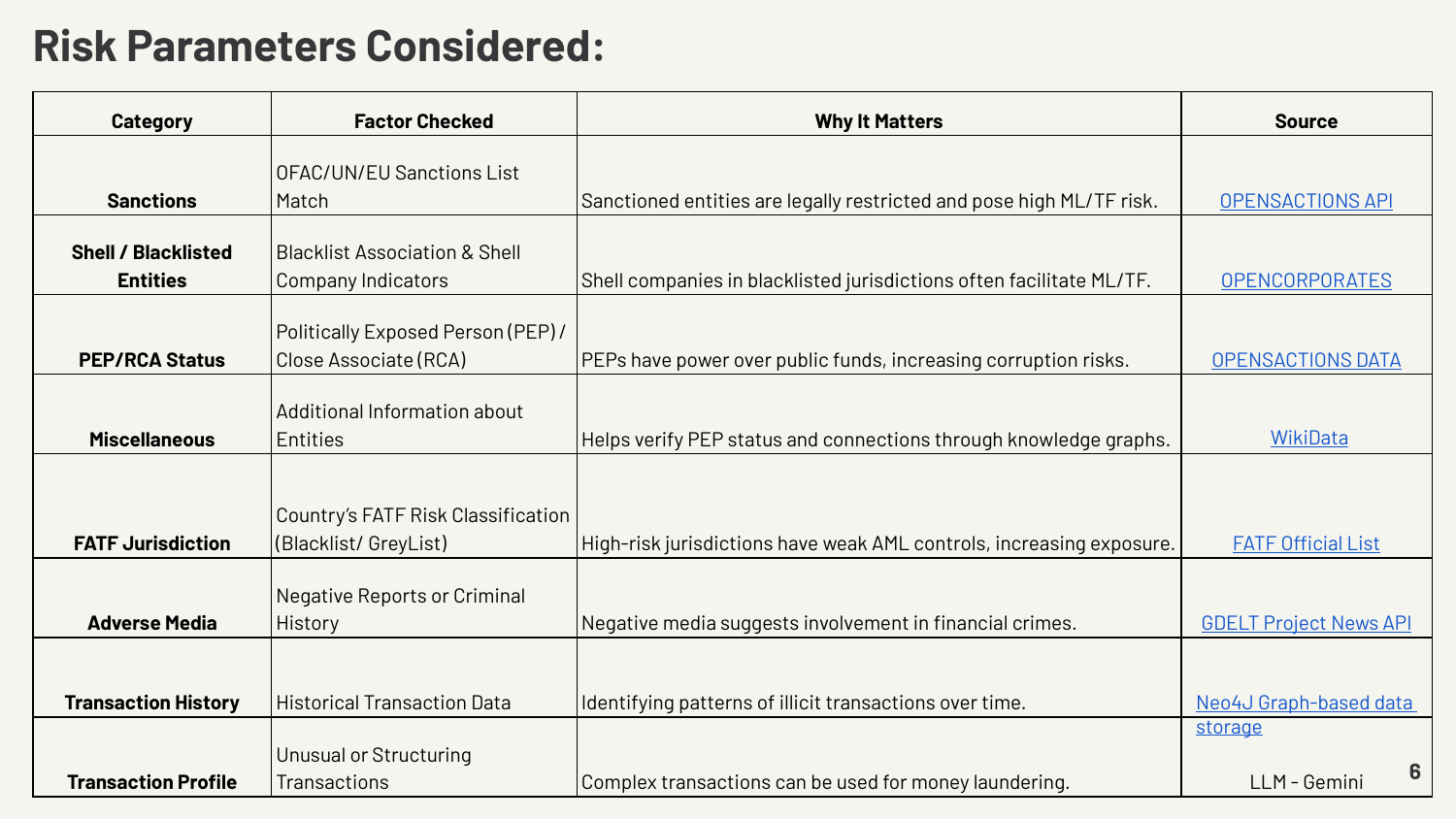

# Risk Parameters Considered:
| Category | Factor Checked | Why It Matters | Source |
| --- | --- | --- | --- |
| Sanctions | OFAC/UN/EU Sanctions List Match | Sanctioned entities are legally restricted and pose high ML/TF risk. | OPENSACTIONS API |
| Shell / Blacklisted Entities | Blacklist Association & Shell Company Indicators | Shell companies in blacklisted jurisdictions often facilitate ML/TF. | OPENCORPORATES |
| PEP/RCA Status | Politically Exposed Person (PEP) / Close Associate (RCA) | PEPs have power over public funds, increasing corruption risks. | OPENSACTIONS DATA |
| Miscellaneous | Additional Information about Entities | Helps verify PEP status and connections through knowledge graphs. | WikiData |
| FATF Jurisdiction | Country’s FATF Risk Classification (Blacklist/ GreyList) | High-risk jurisdictions have weak AML controls, increasing exposure. | FATF Official List |
| Adverse Media | Negative Reports or Criminal History | Negative media suggests involvement in financial crimes. | GDELT Project News API |
| Transaction History | Historical Transaction Data | Identifying patterns of illicit transactions over time. | Neo4J Graph-based data storage |
| Transaction Profile | Unusual or Structuring Transactions | Complex transactions can be used for money laundering. | LLM - Gemini |
6